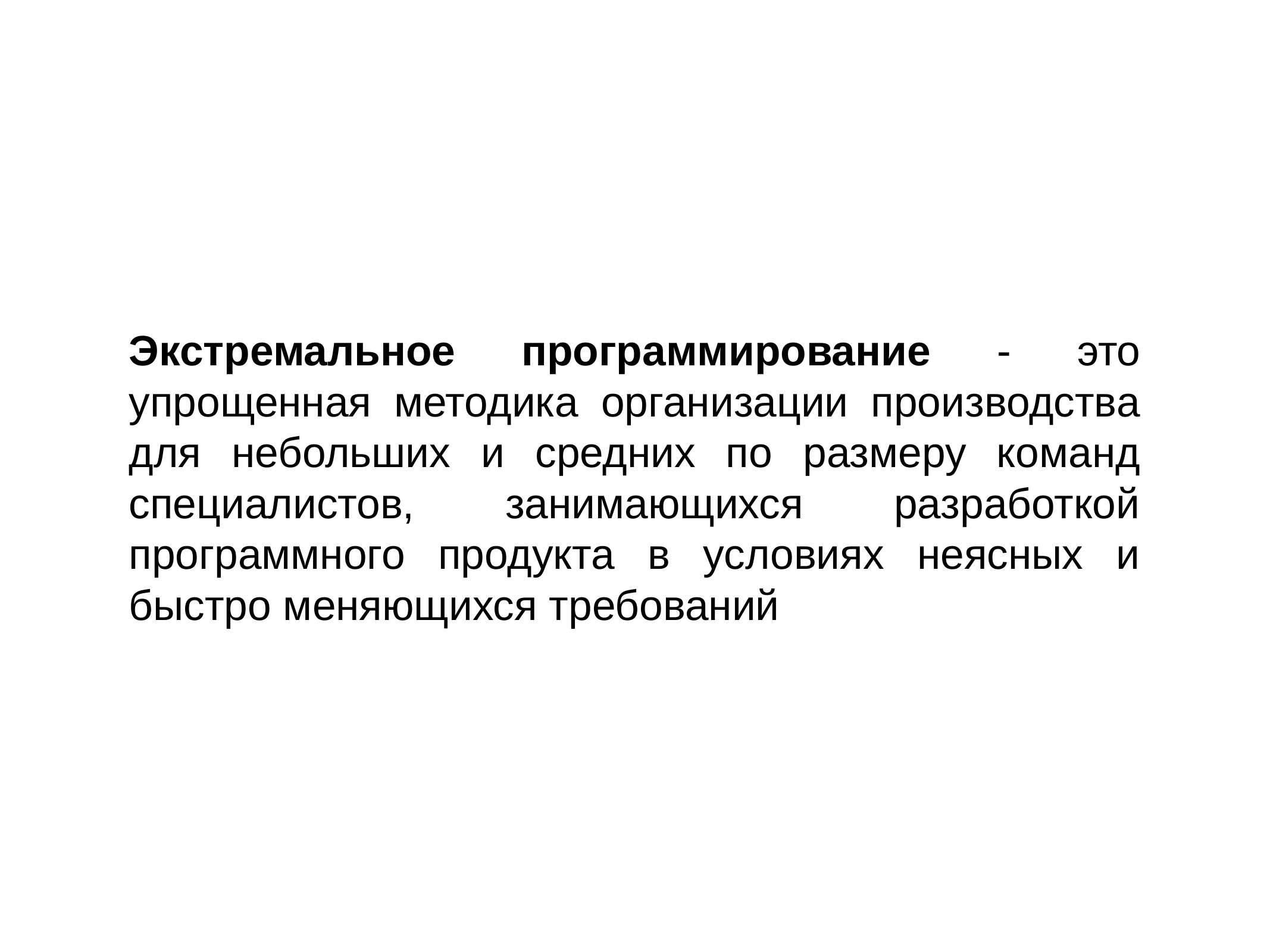

# Экстремальное программирование - это упрощенная методика организации производства для небольших и средних по размеру команд специалистов, занимающихся разработкой программного продукта в условиях неясных и быстро меняющихся требований